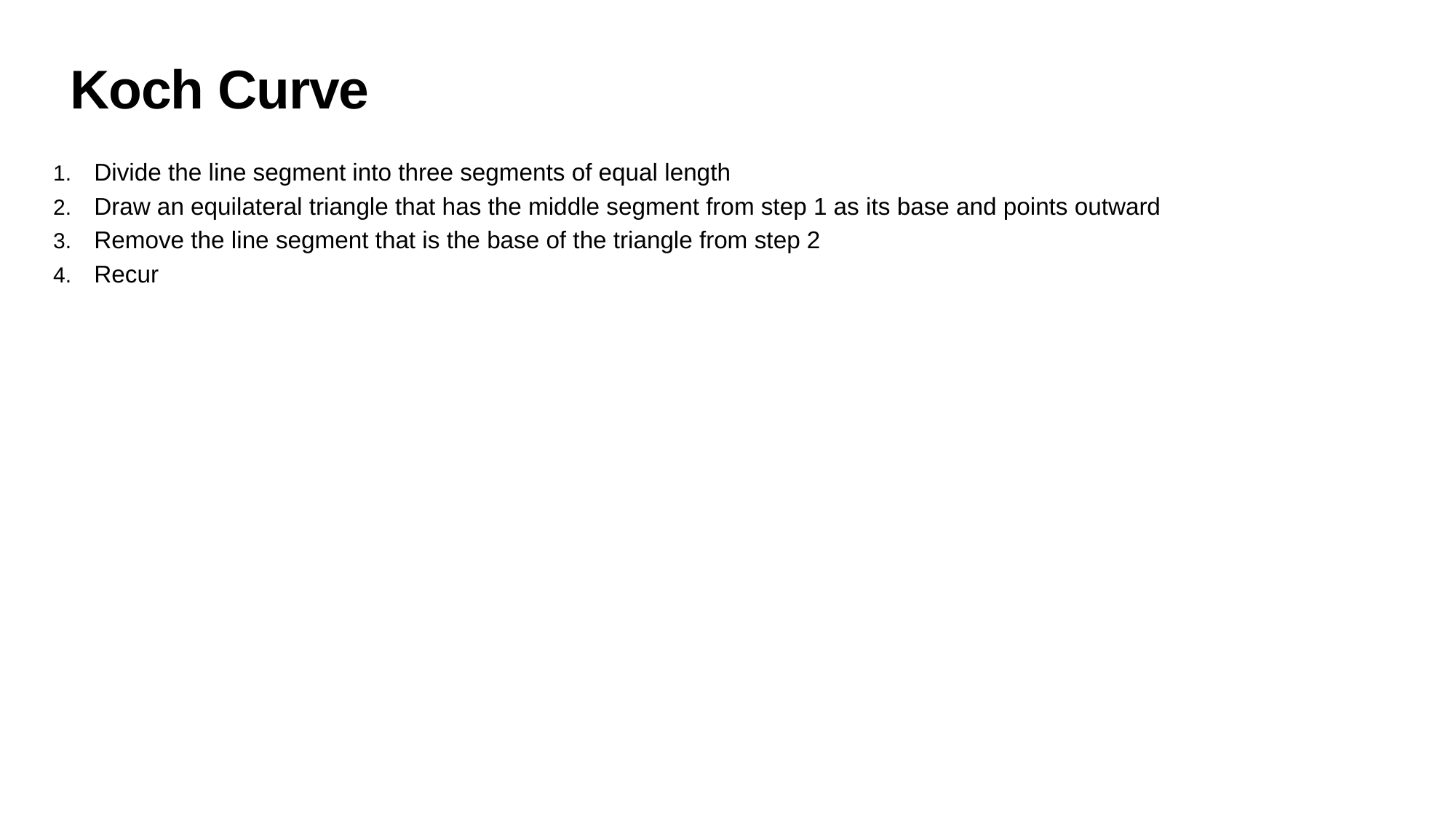

# Koch Curve
Divide the line segment into three segments of equal length
Draw an equilateral triangle that has the middle segment from step 1 as its base and points outward
Remove the line segment that is the base of the triangle from step 2
Recur